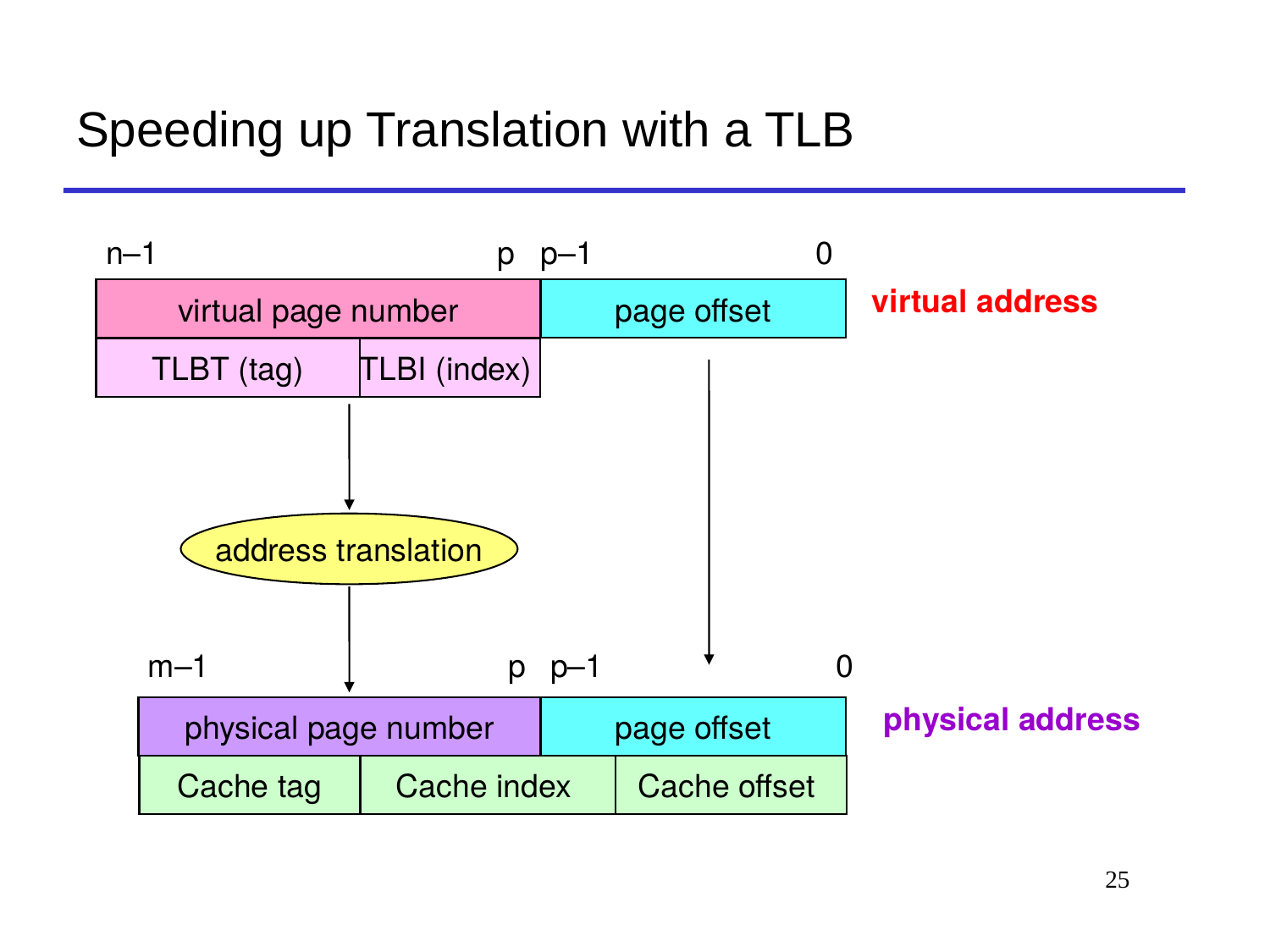

# Speeding up Translation with a TLB
n–1
p
p–1
0
virtual address
virtual page number
page offset
TLBT (tag)
TLBI (index)

address translation

m–1
p
p–1
0
physical address
physical page number
page offset
Cache tag
Cache index
Cache offset
25